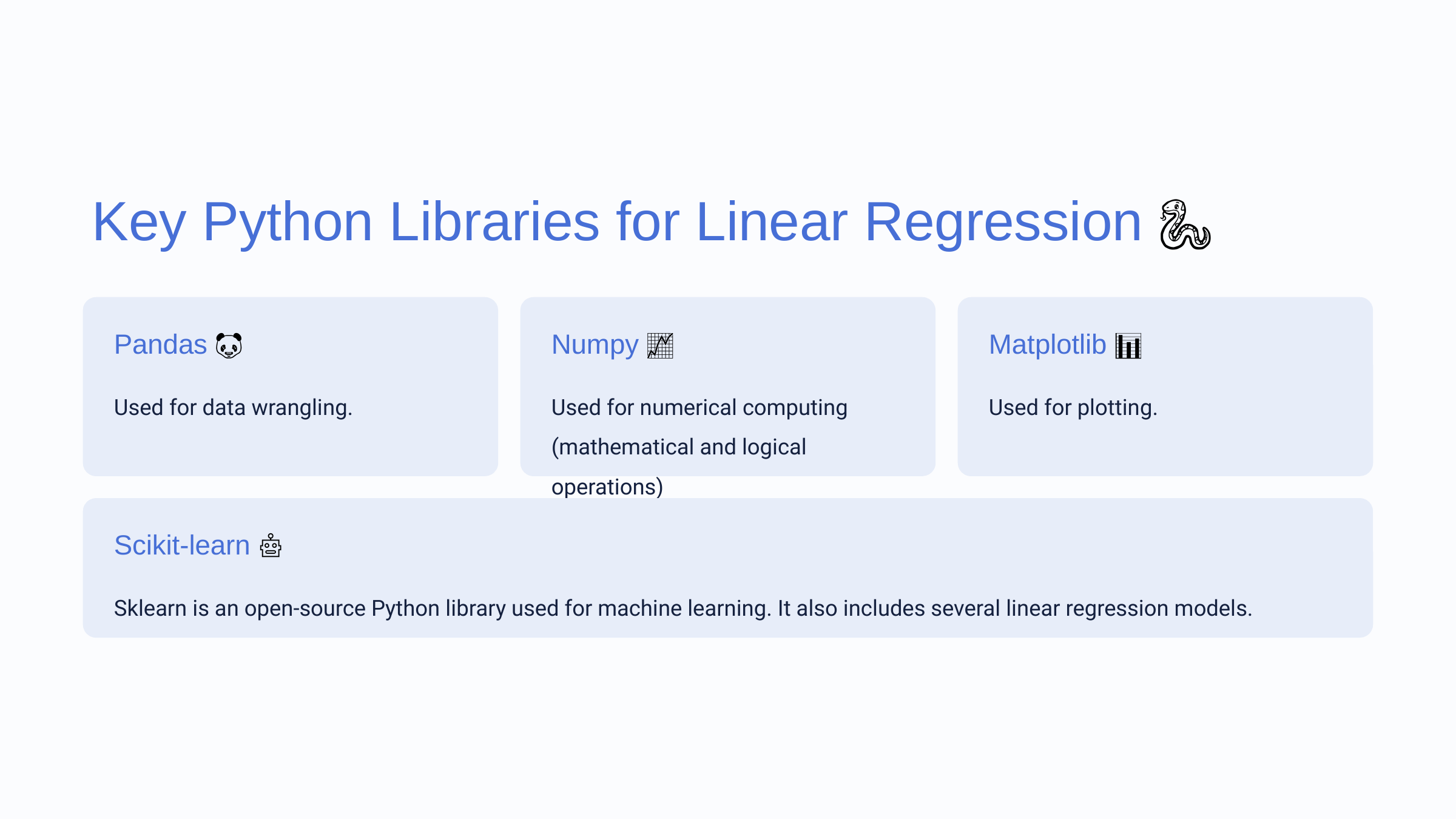

Key Python Libraries for Linear Regression 🐍

Pandas 🐼
Numpy 📈
Matplotlib 📊
Used for data wrangling.
Used for numerical computing (mathematical and logical operations)
Used for plotting.

Scikit-learn 🤖
Sklearn is an open-source Python library used for machine learning. It also includes several linear regression models.